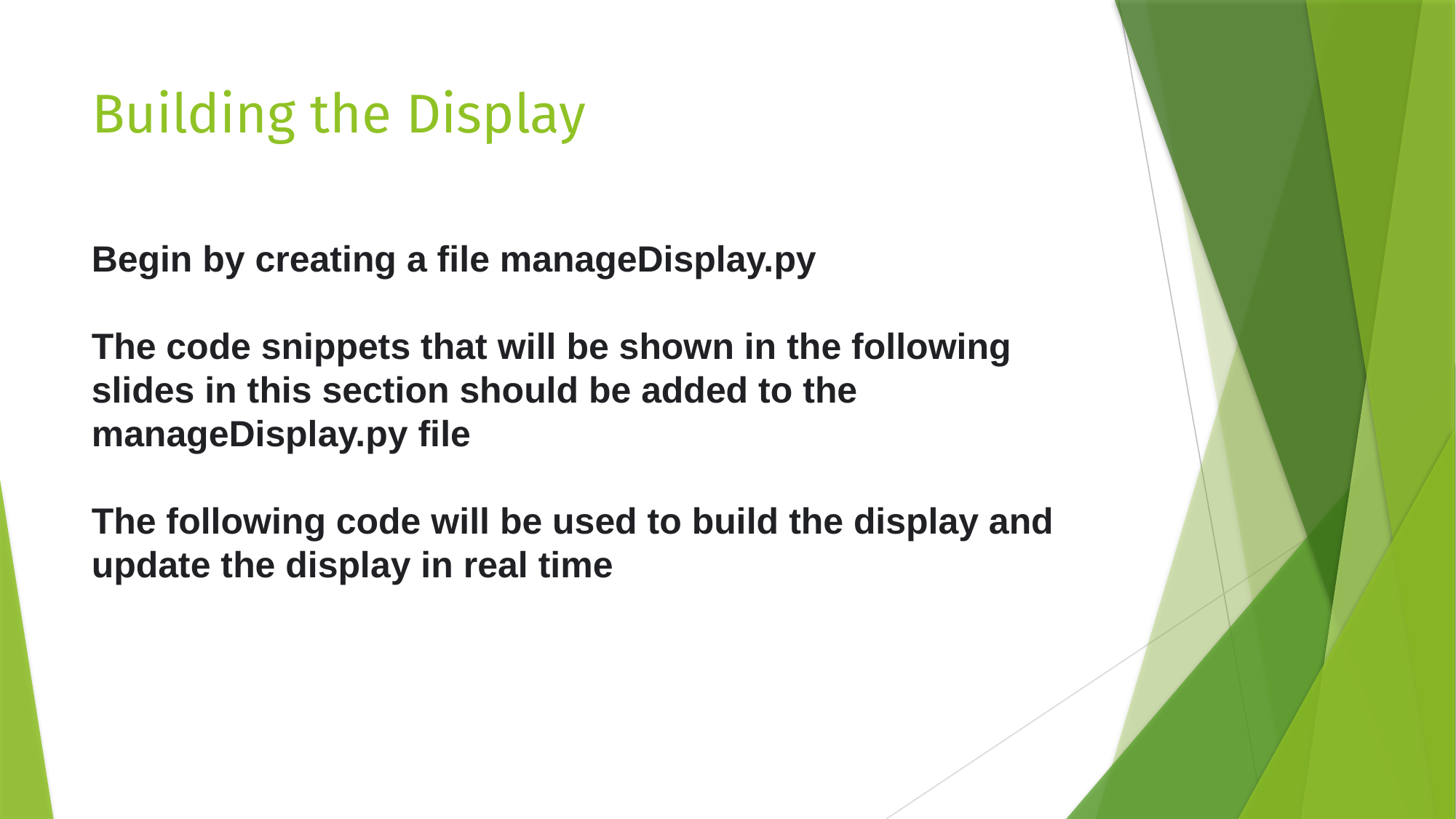

# Building the Display
Begin by creating a file manageDisplay.py

The code snippets that will be shown in the following slides in this section should be added to the manageDisplay.py file

The following code will be used to build the display and update the display in real time